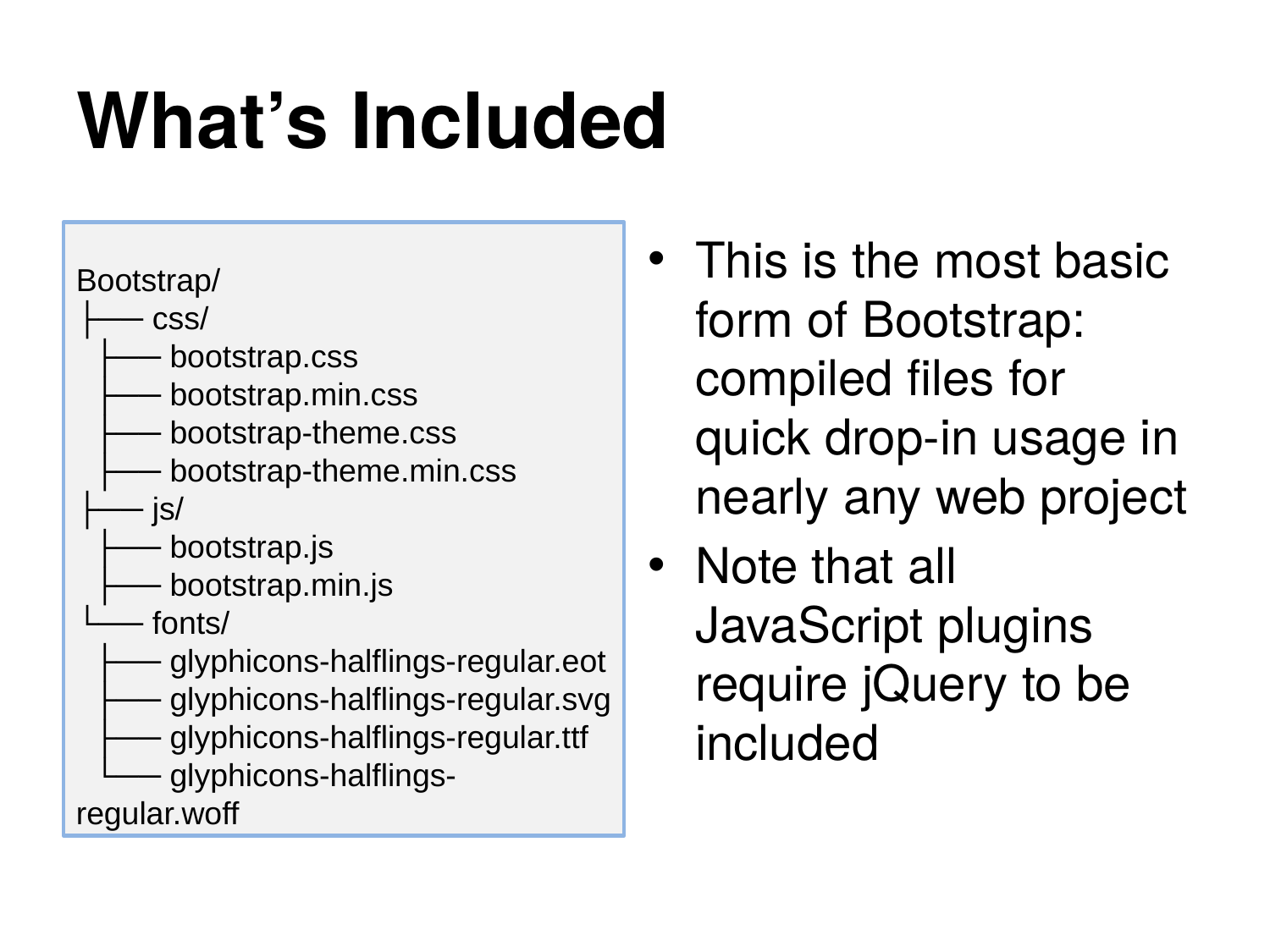

# What’s Included

This is the most basic form of Bootstrap: compiled files for quick drop-in usage in nearly any web project
Note that all JavaScript plugins require jQuery to be included
Bootstrap/
├── css/
  ├── bootstrap.css
  ├── bootstrap.min.css
  ├── bootstrap-theme.css
  ├── bootstrap-theme.min.css
├── js/
  ├── bootstrap.js
  ├── bootstrap.min.js
└── fonts/
  ├── glyphicons-halflings-regular.eot
  ├── glyphicons-halflings-regular.svg
  ├── glyphicons-halflings-regular.ttf
  └── glyphicons-halflings-regular.woff